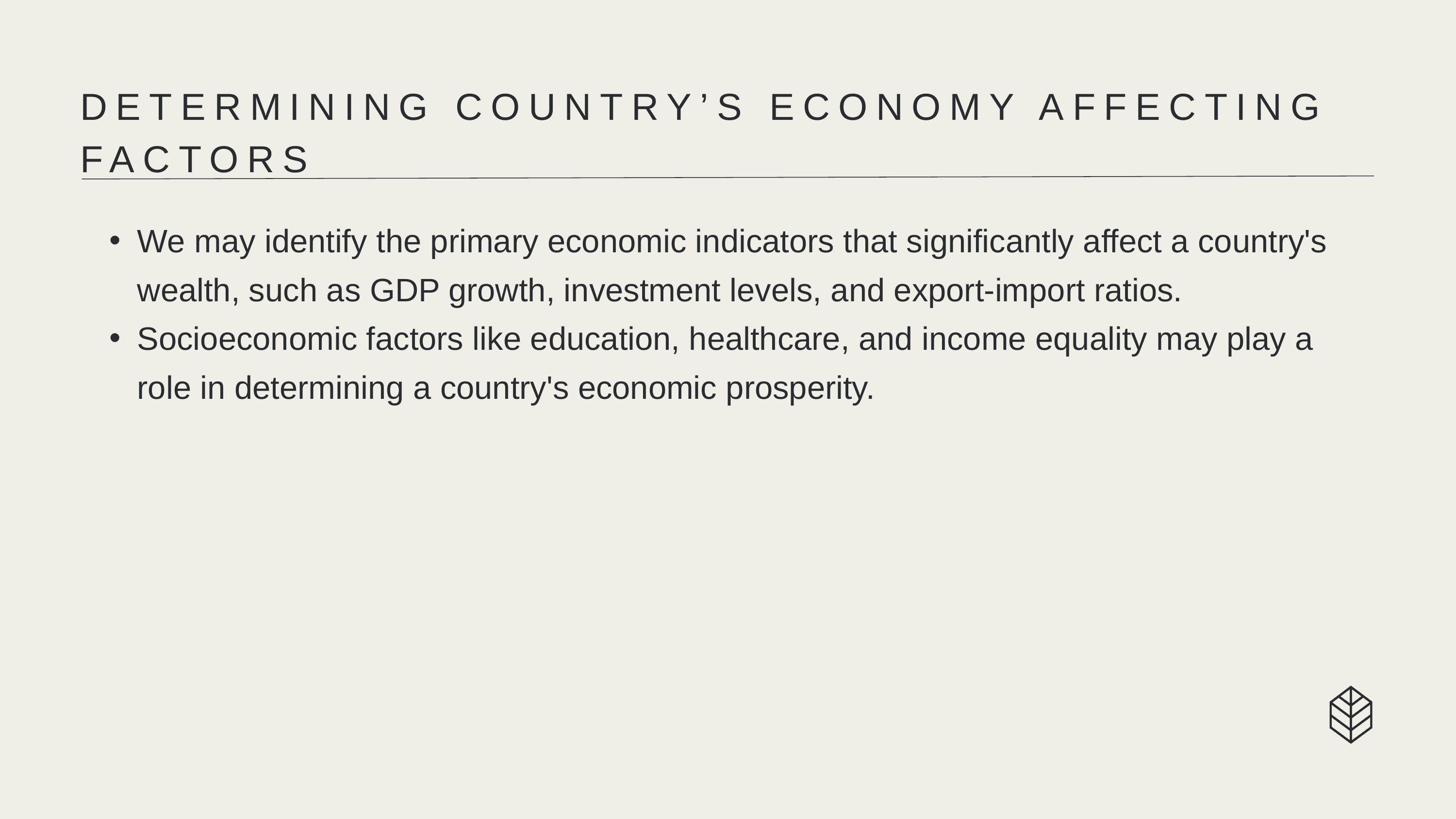

DETERMINING COUNTRY’S ECONOMY AFFECTING FACTORS

We may identify the primary economic indicators that significantly affect a country's wealth, such as GDP growth, investment levels, and export-import ratios.
Socioeconomic factors like education, healthcare, and income equality may play a role in determining a country's economic prosperity.